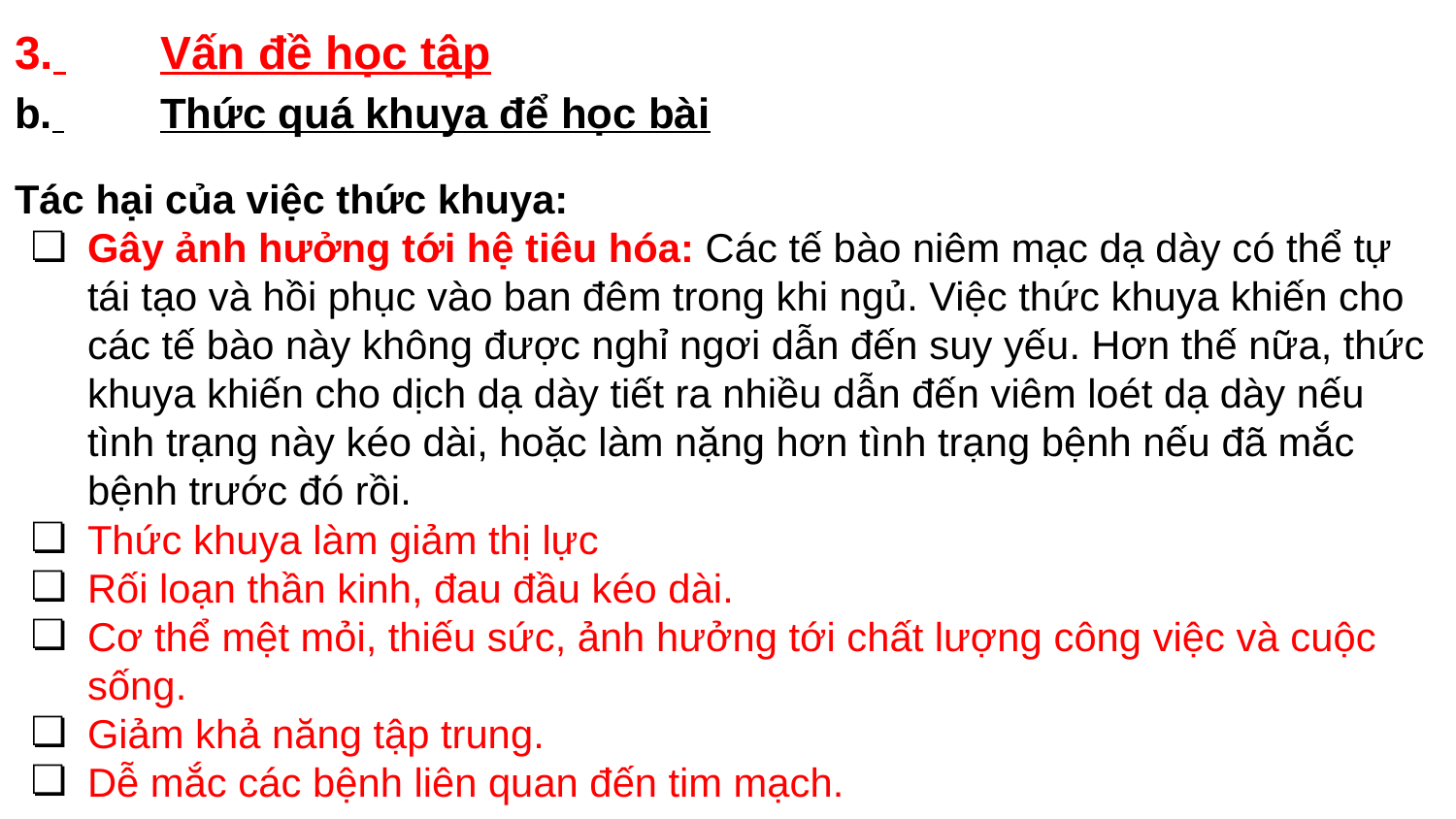

3. 	Vấn đề học tập
b. 	Thức quá khuya để học bài
Tác hại của việc thức khuya:
Gây ảnh hưởng tới hệ tiêu hóa: Các tế bào niêm mạc dạ dày có thể tự tái tạo và hồi phục vào ban đêm trong khi ngủ. Việc thức khuya khiến cho các tế bào này không được nghỉ ngơi dẫn đến suy yếu. Hơn thế nữa, thức khuya khiến cho dịch dạ dày tiết ra nhiều dẫn đến viêm loét dạ dày nếu tình trạng này kéo dài, hoặc làm nặng hơn tình trạng bệnh nếu đã mắc bệnh trước đó rồi.
Thức khuya làm giảm thị lực
Rối loạn thần kinh, đau đầu kéo dài.
Cơ thể mệt mỏi, thiếu sức, ảnh hưởng tới chất lượng công việc và cuộc sống.
Giảm khả năng tập trung.
Dễ mắc các bệnh liên quan đến tim mạch.